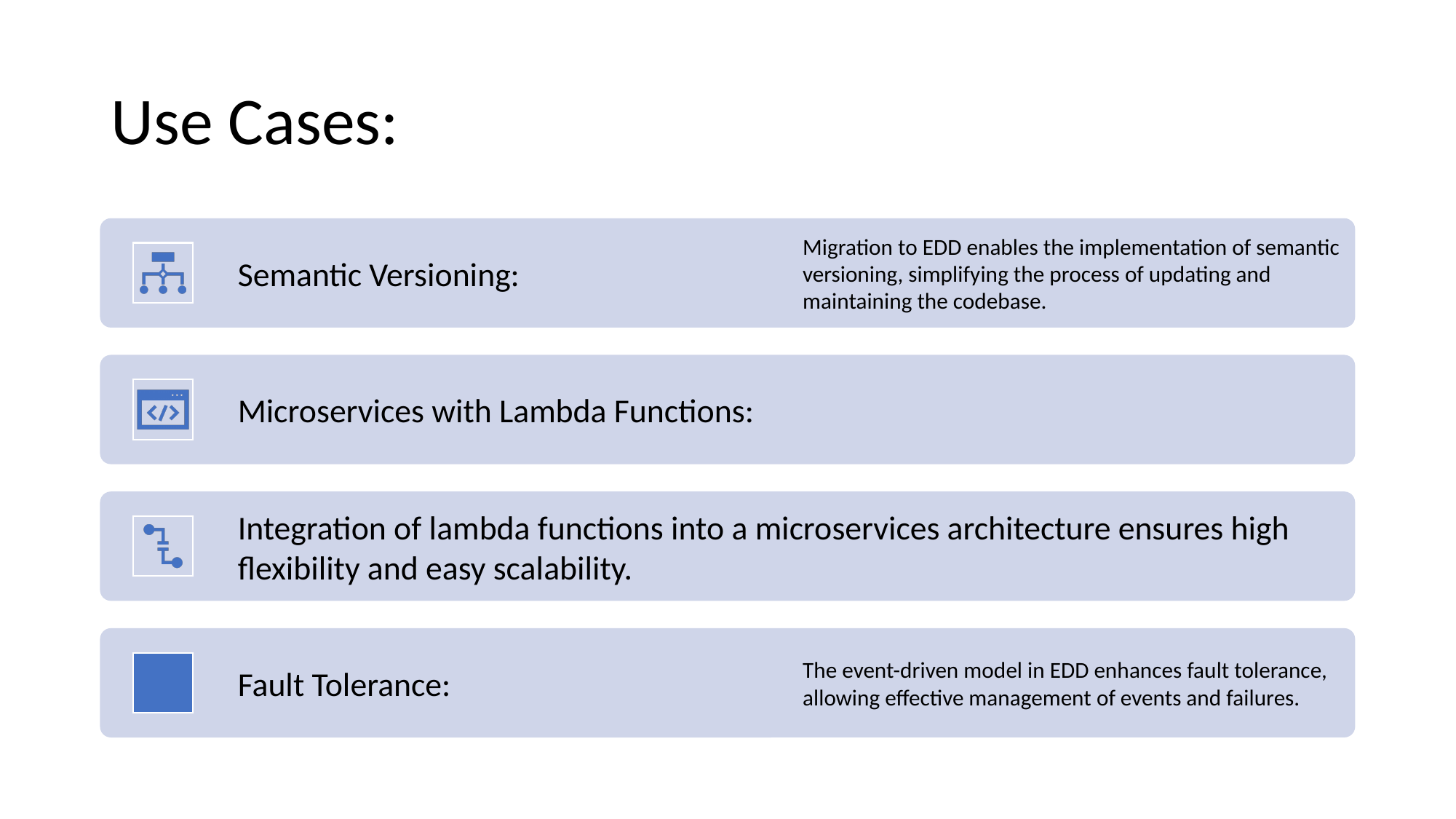

# Use Cases:
Semantic Versioning:
Migration to EDD enables the implementation of semantic versioning, simplifying the process of updating and maintaining the codebase.
Microservices with Lambda Functions:
Integration of lambda functions into a microservices architecture ensures high flexibility and easy scalability.
Fault Tolerance:
The event-driven model in EDD enhances fault tolerance, allowing effective management of events and failures.